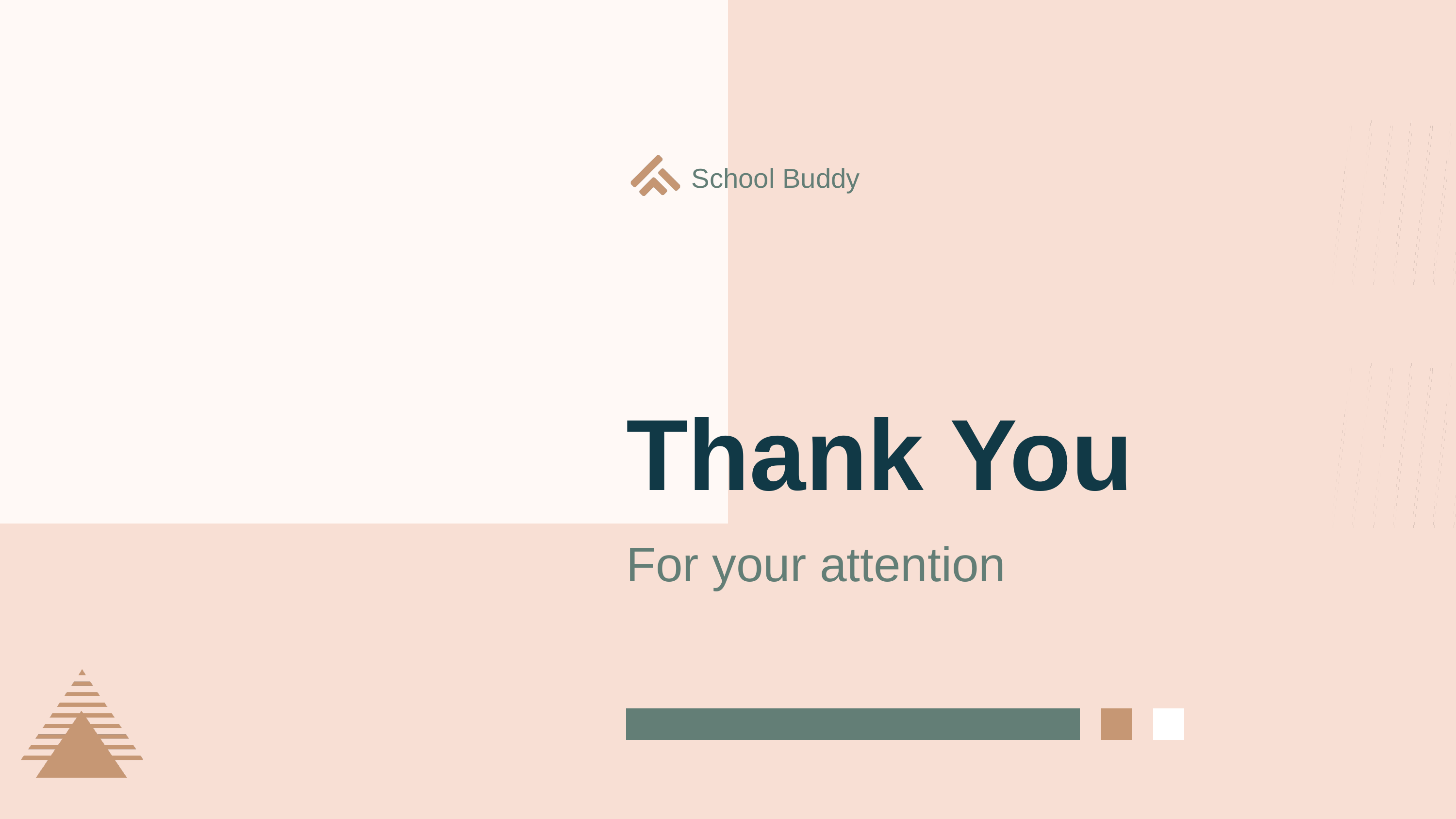

School Buddy

Thank You

For your attention